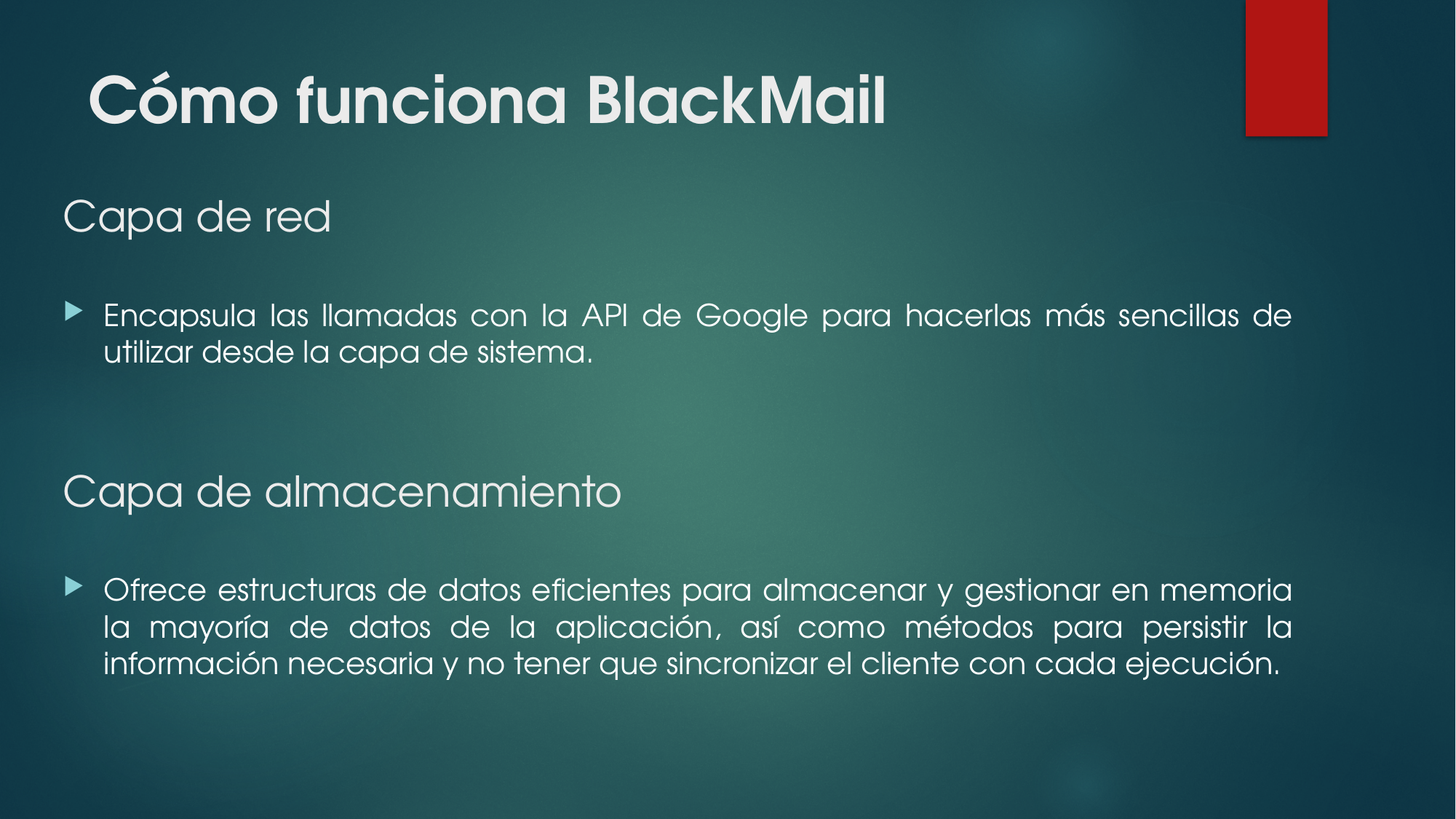

# Cómo funciona BlackMail
Capa de red
Encapsula las llamadas con la API de Google para hacerlas más sencillas de utilizar desde la capa de sistema.
Capa de almacenamiento
Ofrece estructuras de datos eficientes para almacenar y gestionar en memoria la mayoría de datos de la aplicación, así como métodos para persistir la información necesaria y no tener que sincronizar el cliente con cada ejecución.